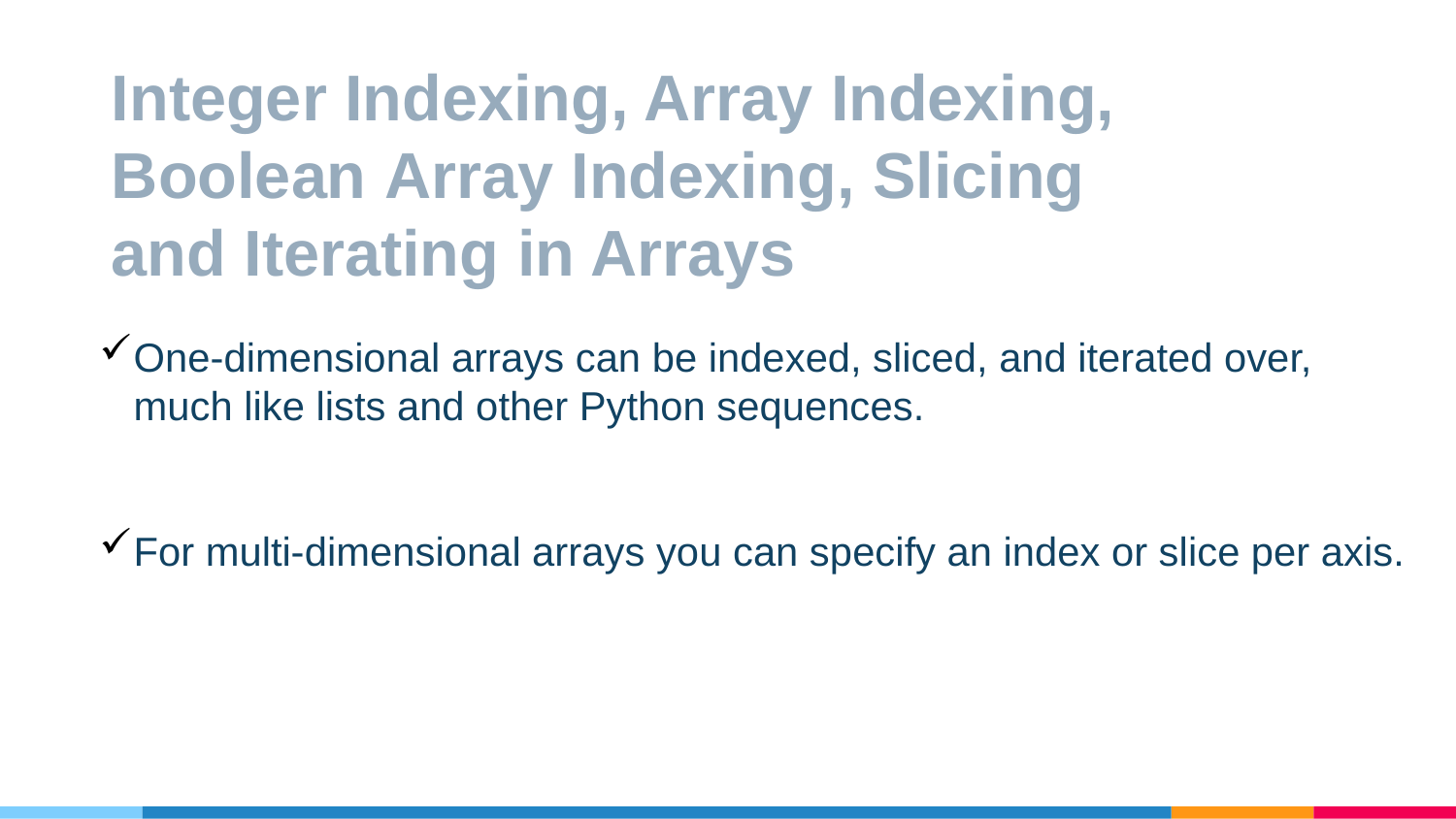

# Integer Indexing, Array Indexing, Boolean Array Indexing, Slicing and Iterating in Arrays
One-dimensional arrays can be indexed, sliced, and iterated over, much like lists and other Python sequences.

For multi-dimensional arrays you can specify an index or slice per axis.